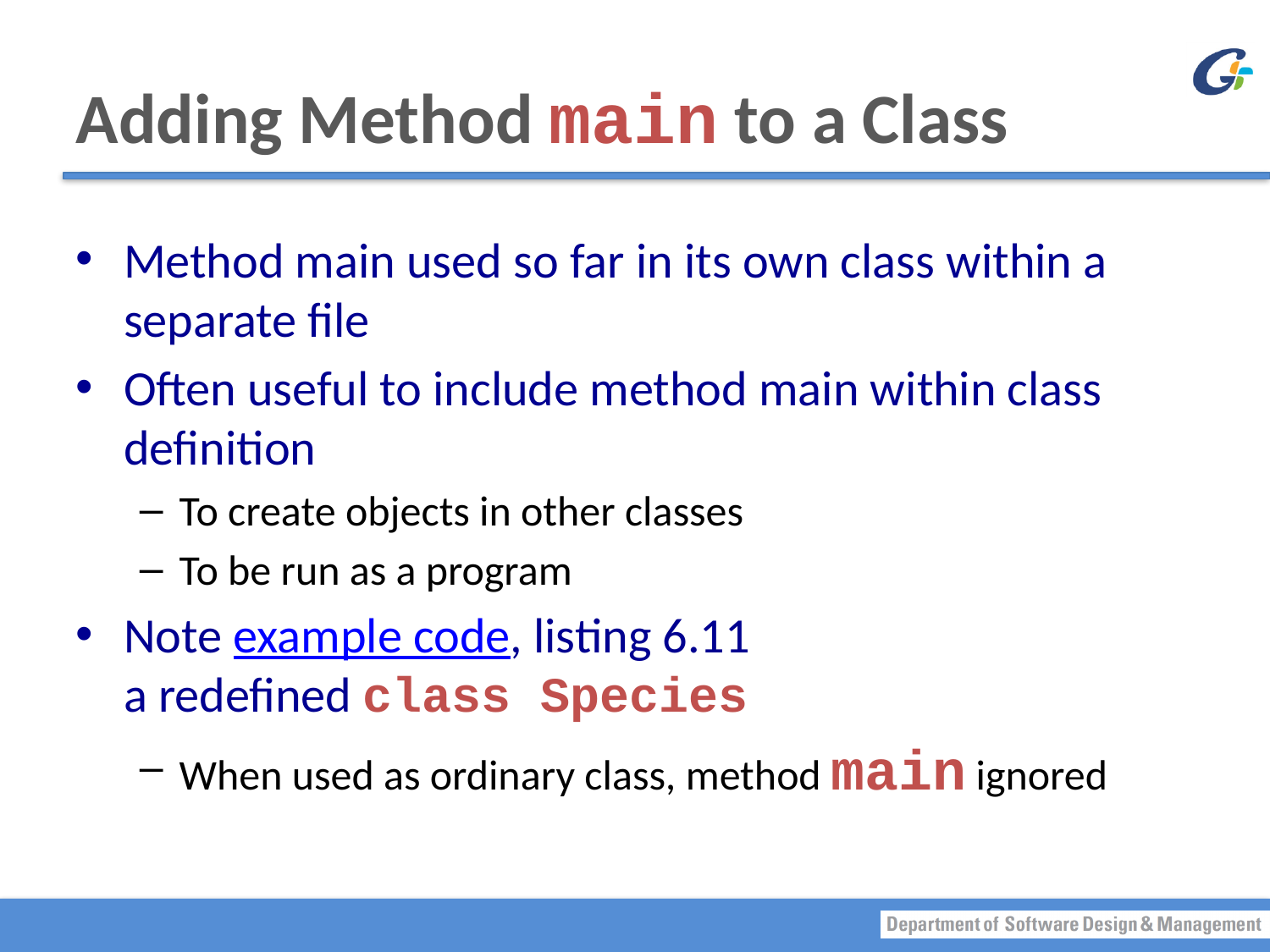

# Adding Method main to a Class
Method main used so far in its own class within a separate file
Often useful to include method main within class definition
To create objects in other classes
To be run as a program
Note example code, listing 6.11
a redefined class Species
When used as ordinary class, method main ignored